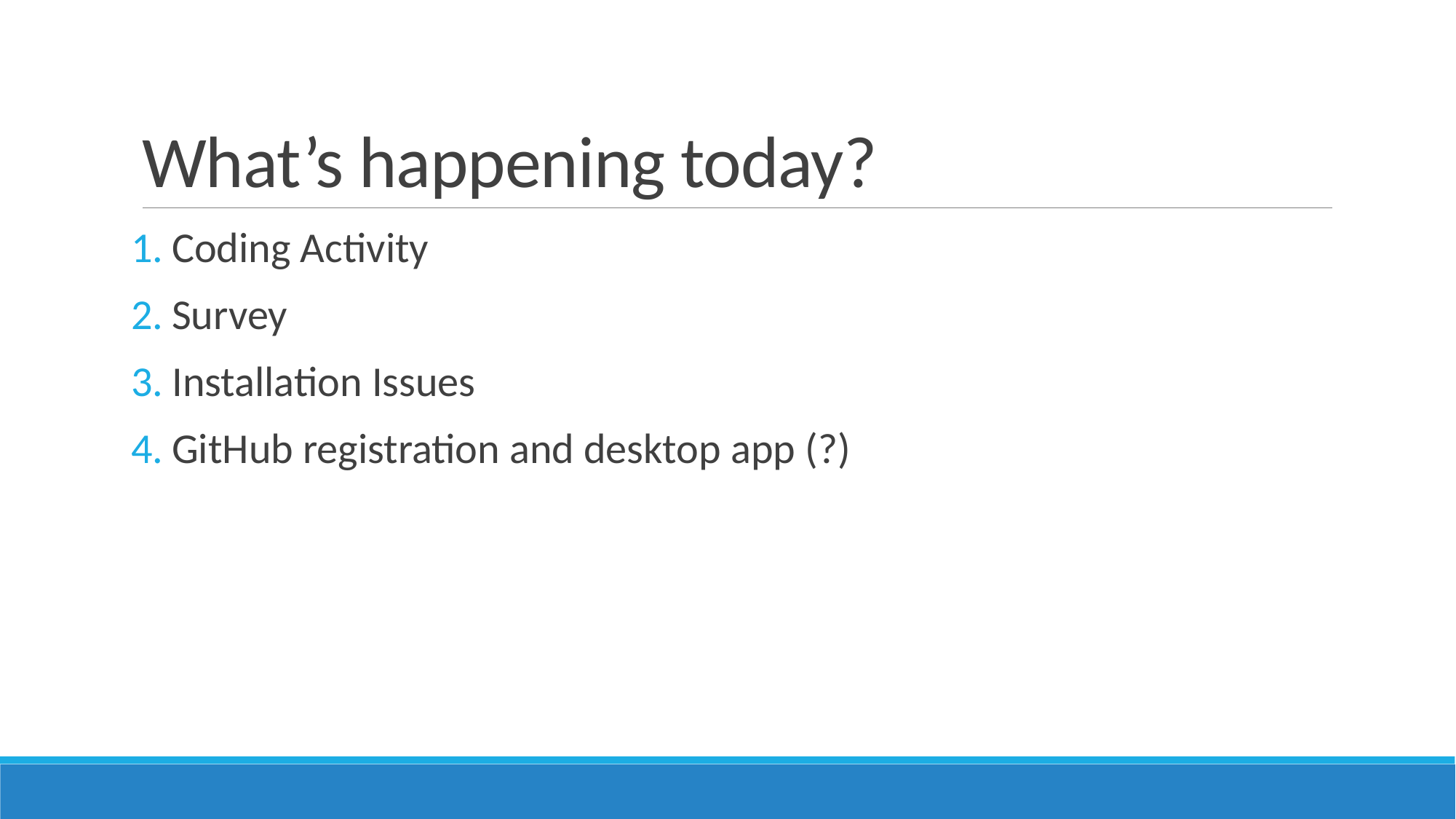

# What’s happening today?
Coding Activity
Survey
Installation Issues
GitHub registration and desktop app (?)